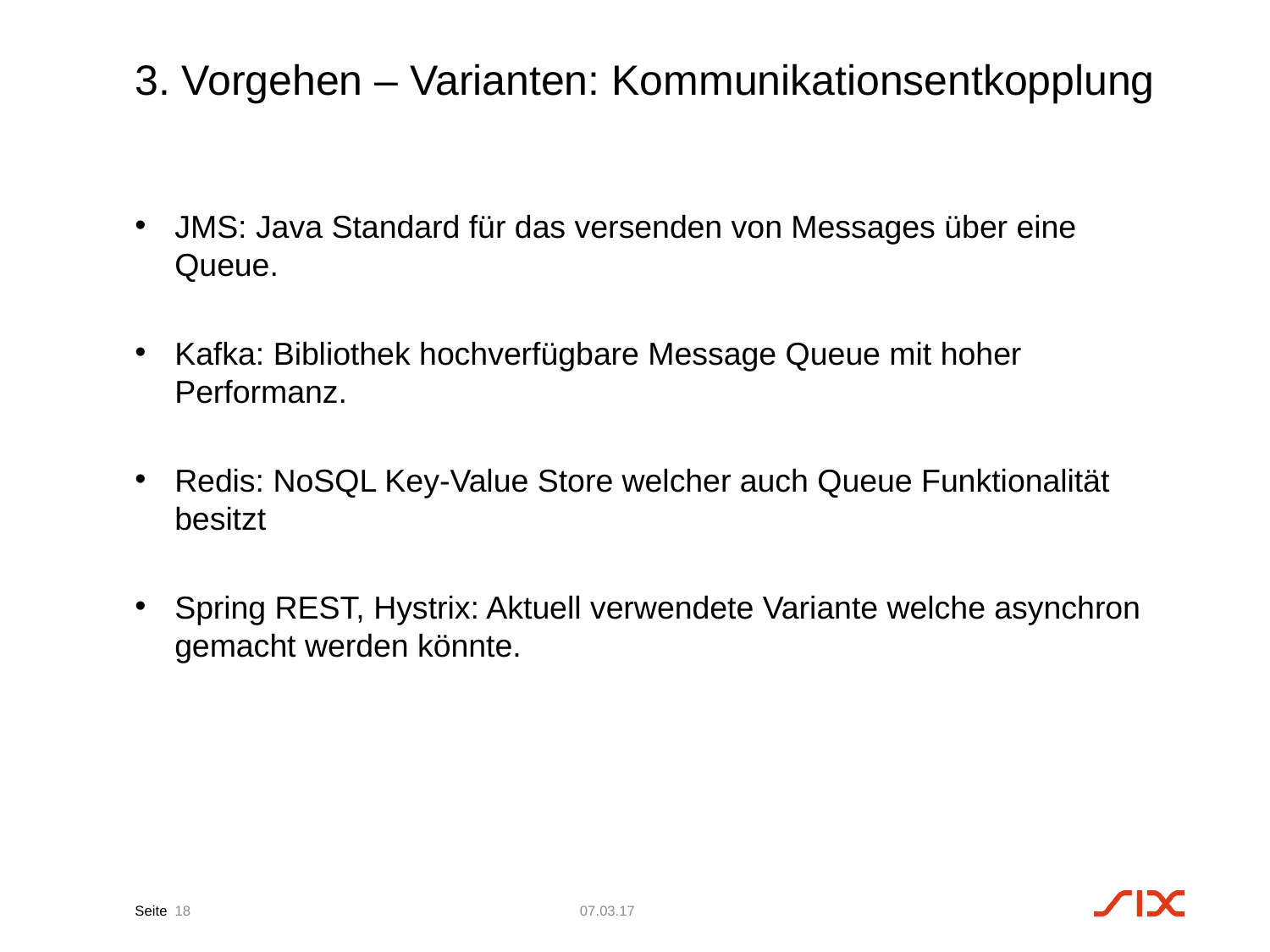

# 3. Vorgehen – Varianten: Kommunikationsentkopplung
JMS: Java Standard für das versenden von Messages über eine Queue.

Kafka: Bibliothek hochverfügbare Message Queue mit hoher Performanz.

Redis: NoSQL Key-Value Store welcher auch Queue Funktionalität besitzt

Spring REST, Hystrix: Aktuell verwendete Variante welche asynchron gemacht werden könnte.
18
07.03.17